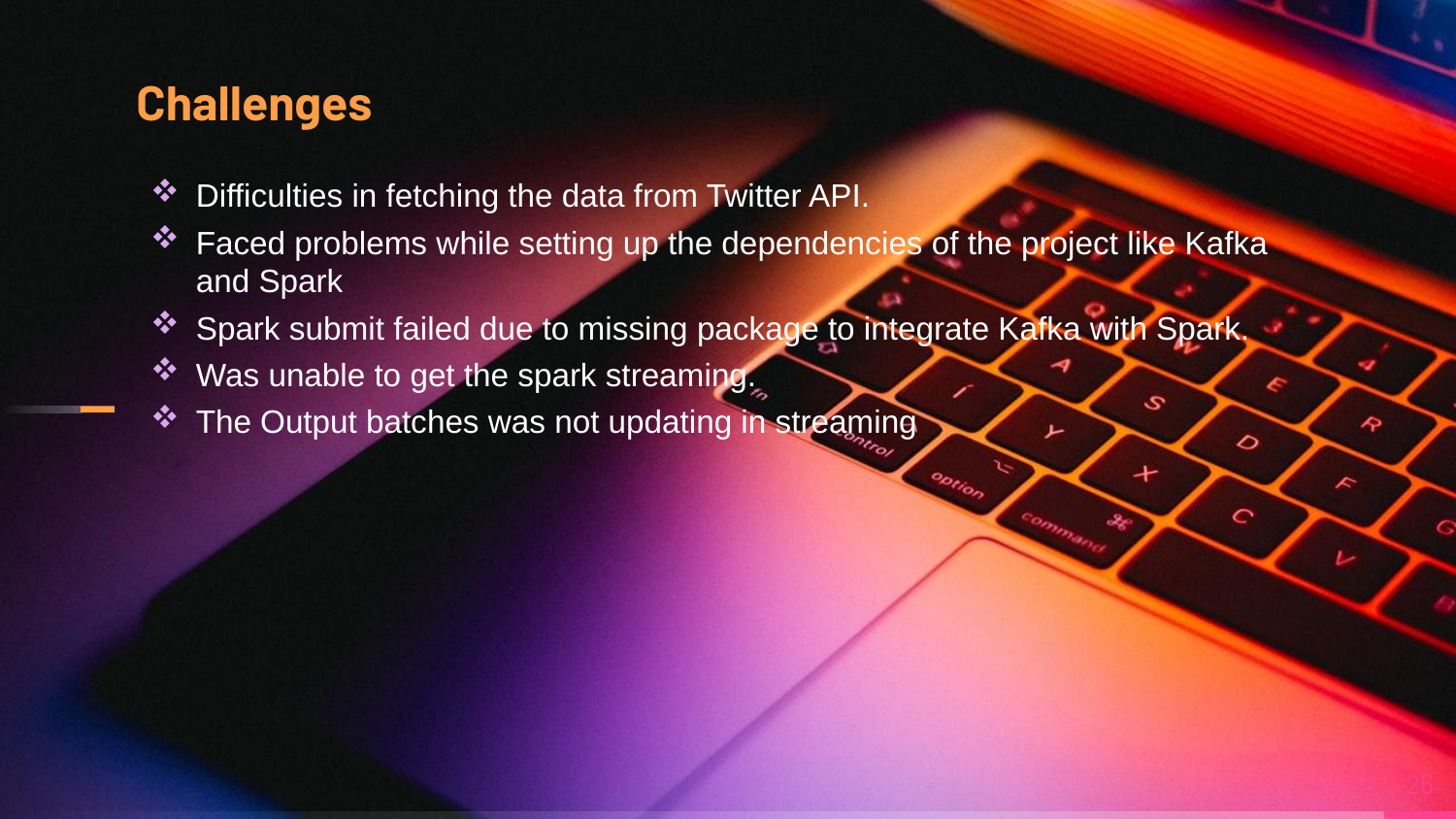

Challenges
Difficulties in fetching the data from Twitter API.
Faced problems while setting up the dependencies of the project like Kafka and Spark
Spark submit failed due to missing package to integrate Kafka with Spark.
Was unable to get the spark streaming.
The Output batches was not updating in streaming
26